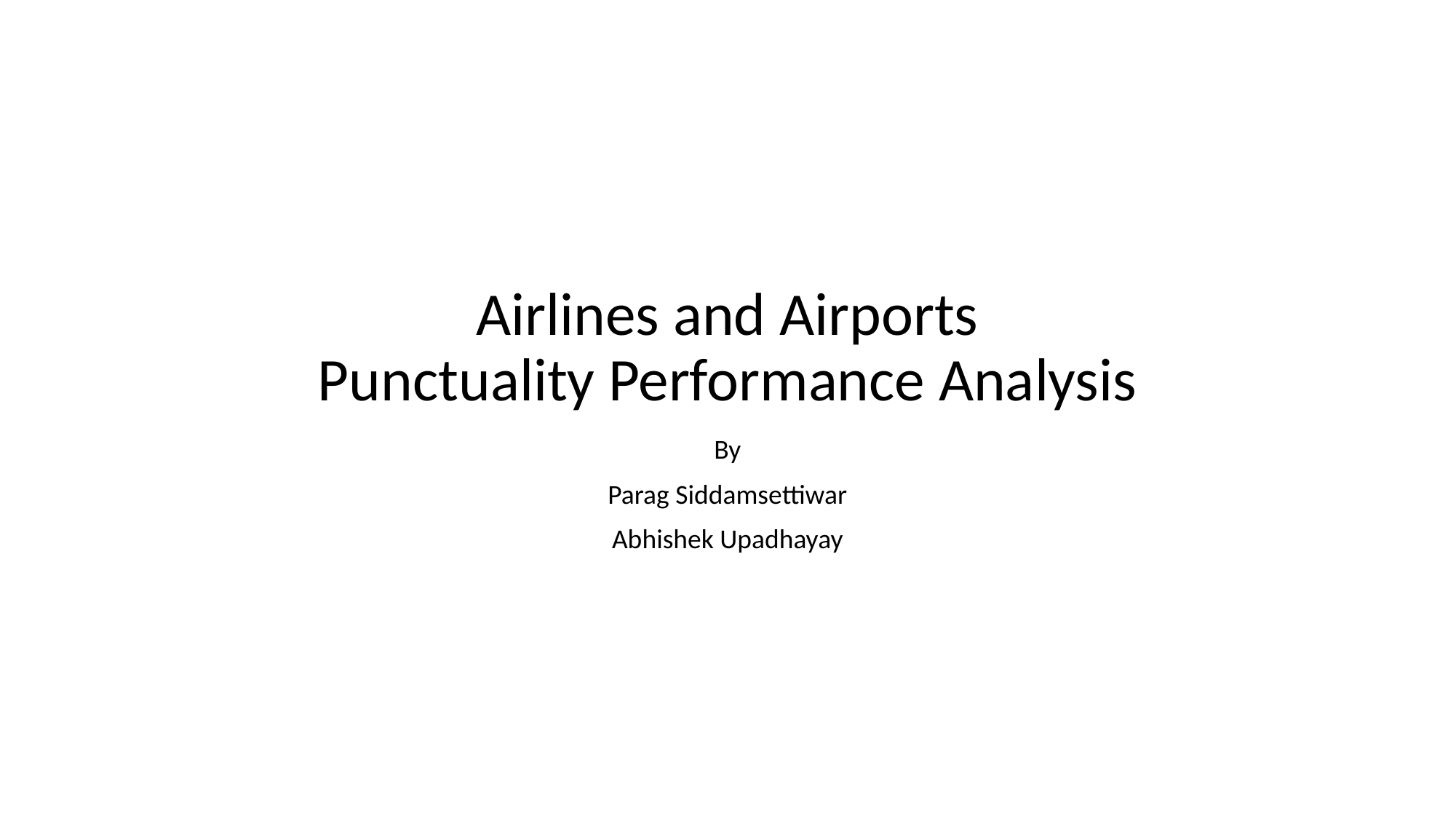

# Airlines and Airports Punctuality Performance Analysis
By
Parag Siddamsettiwar
Abhishek Upadhayay